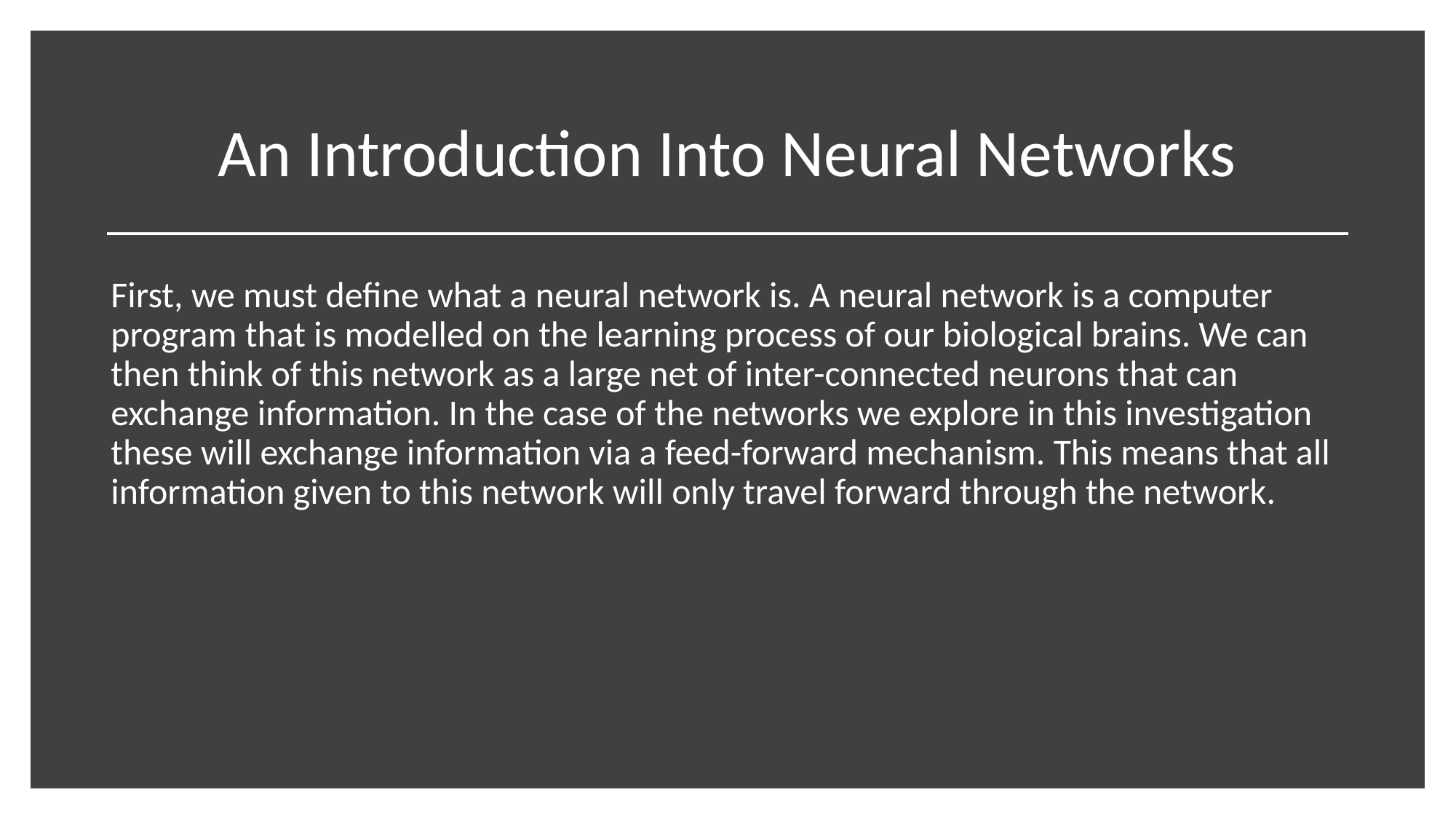

# An Introduction Into Neural Networks
First, we must define what a neural network is. A neural network is a computer program that is modelled on the learning process of our biological brains. We can then think of this network as a large net of inter-connected neurons that can exchange information. In the case of the networks we explore in this investigation these will exchange information via a feed-forward mechanism. This means that all information given to this network will only travel forward through the network.